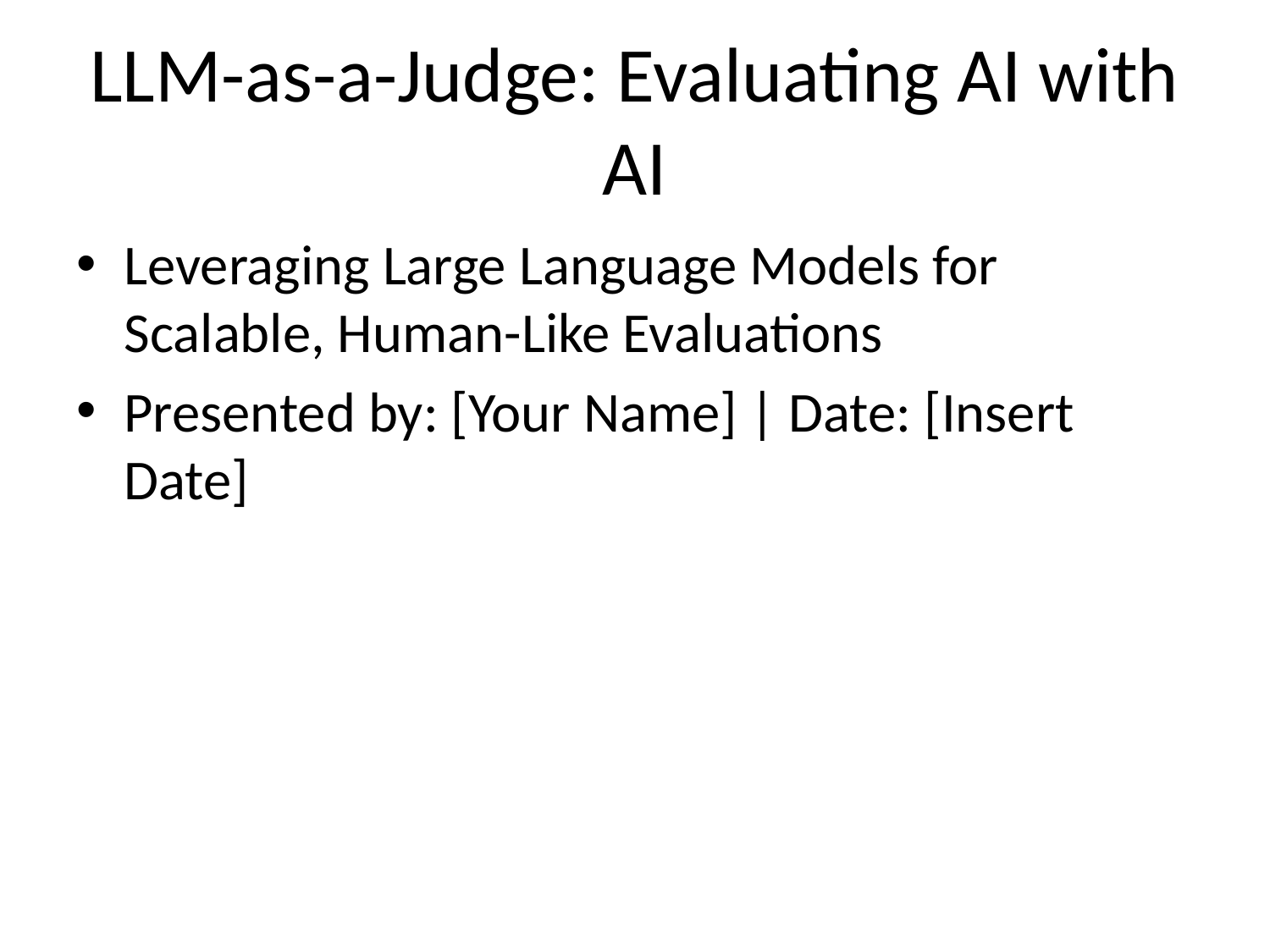

# LLM-as-a-Judge: Evaluating AI with AI
Leveraging Large Language Models for Scalable, Human-Like Evaluations
Presented by: [Your Name] | Date: [Insert Date]